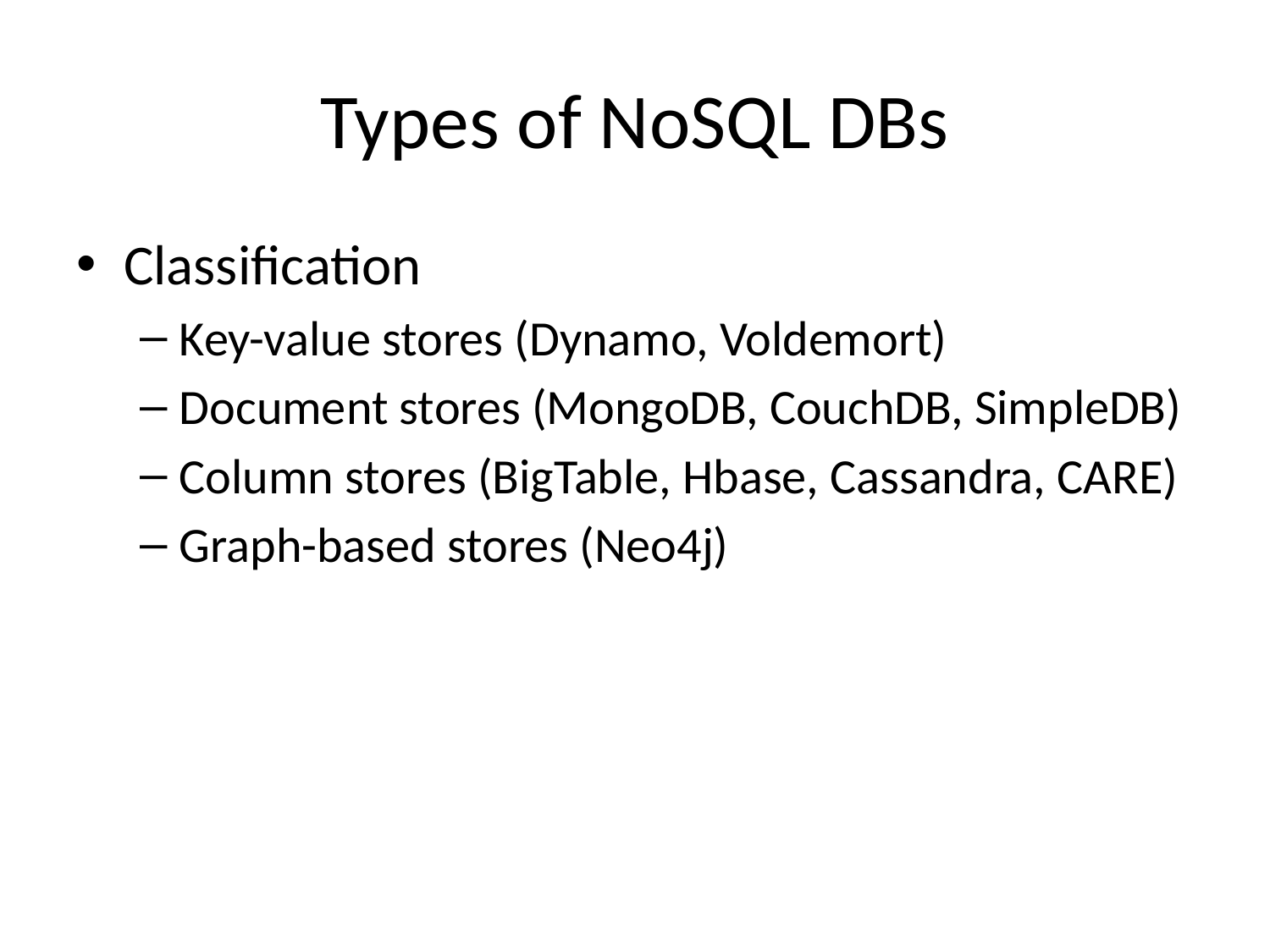

# Types of NoSQL DBs
Classification
Key-value stores (Dynamo, Voldemort)
Document stores (MongoDB, CouchDB, SimpleDB)
Column stores (BigTable, Hbase, Cassandra, CARE)
Graph-based stores (Neo4j)